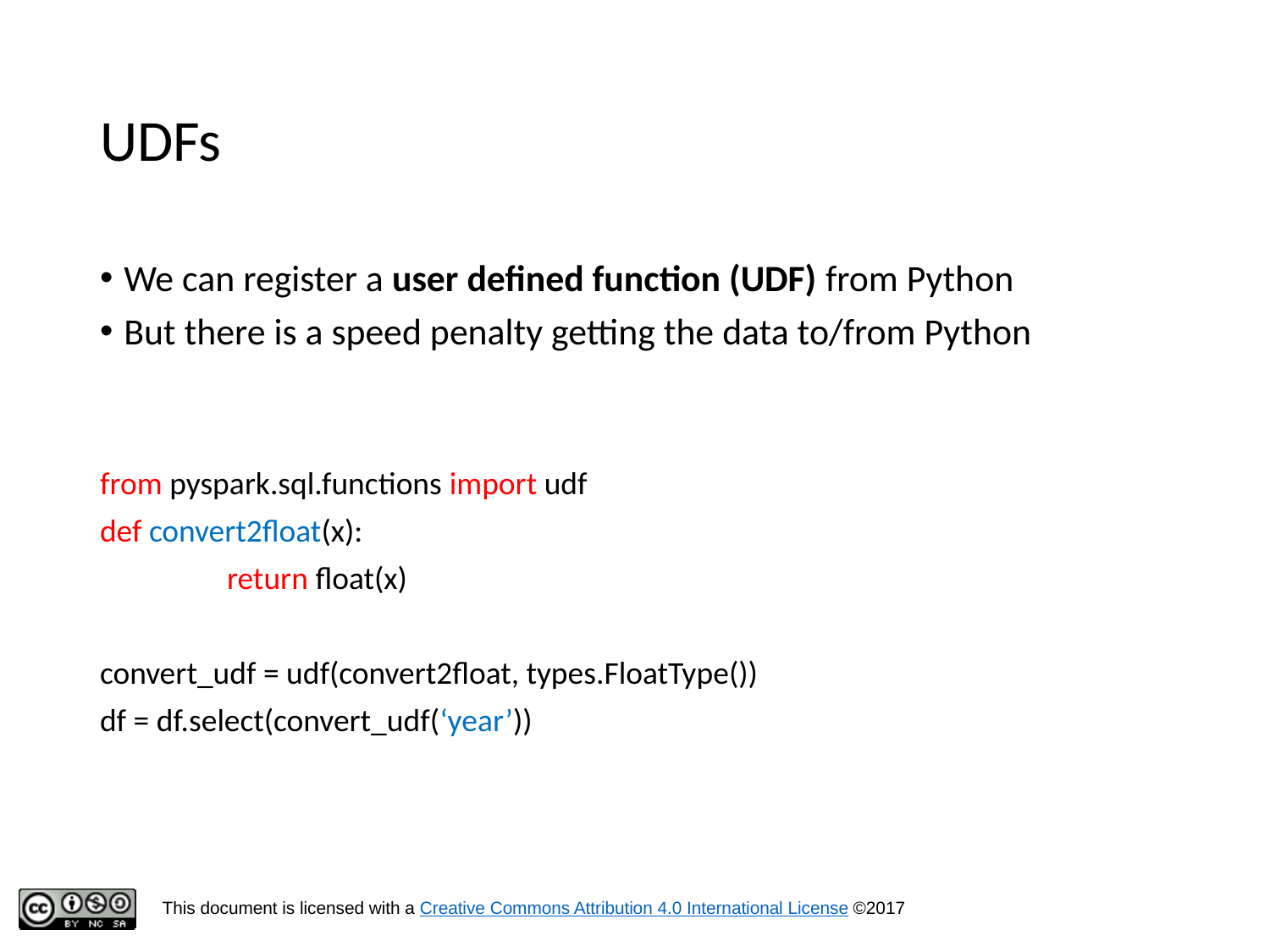

# UDFs
We can register a user defined function (UDF) from Python
But there is a speed penalty getting the data to/from Python

from pyspark.sql.functions import udf
def convert2float(x):
	return float(x)

convert_udf = udf(convert2float, types.FloatType())
df = df.select(convert_udf(‘year’))